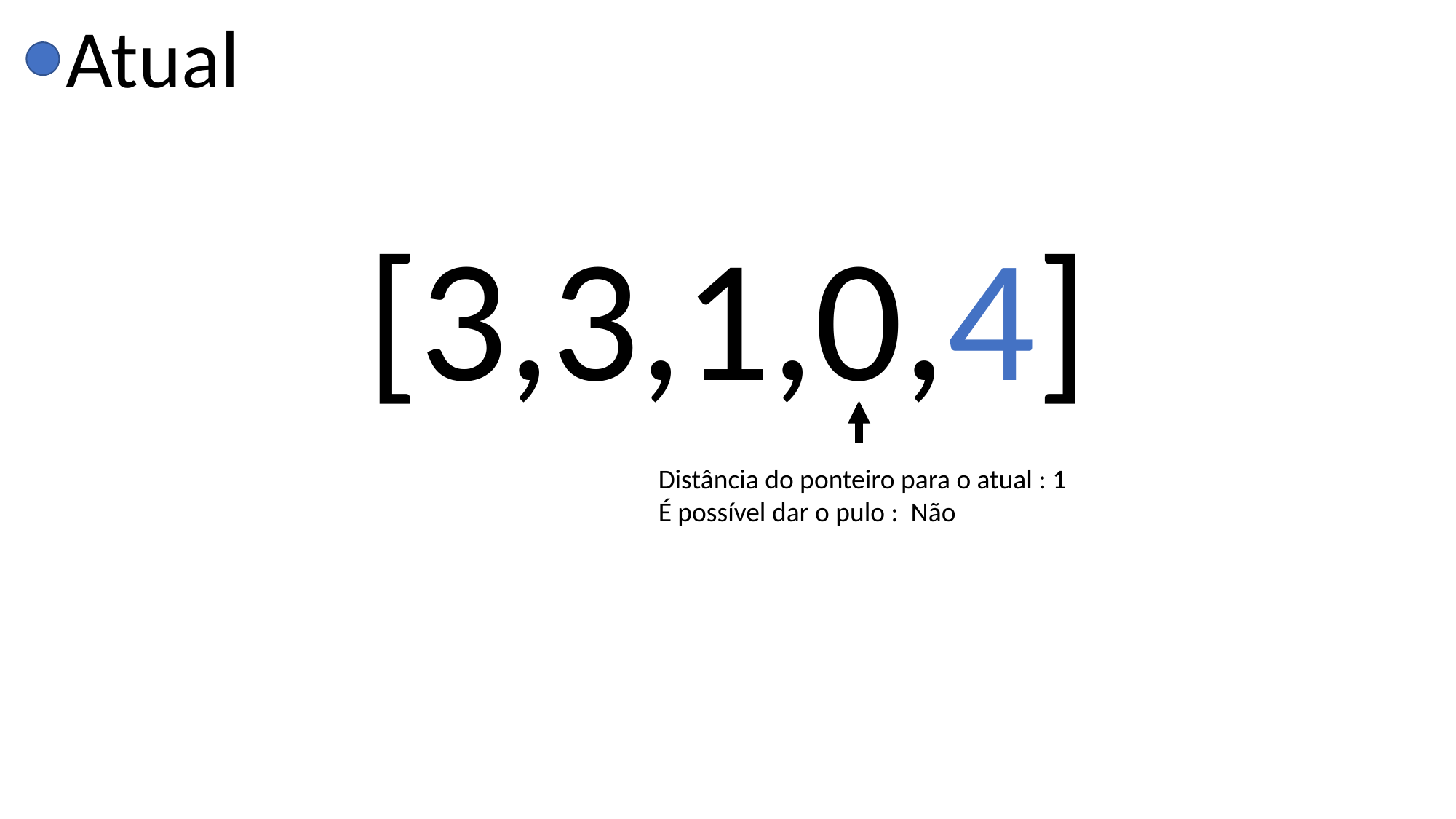

Atual

[3,3,1,0,4]
Distância do ponteiro para o atual : 1
É possível dar o pulo :  Não